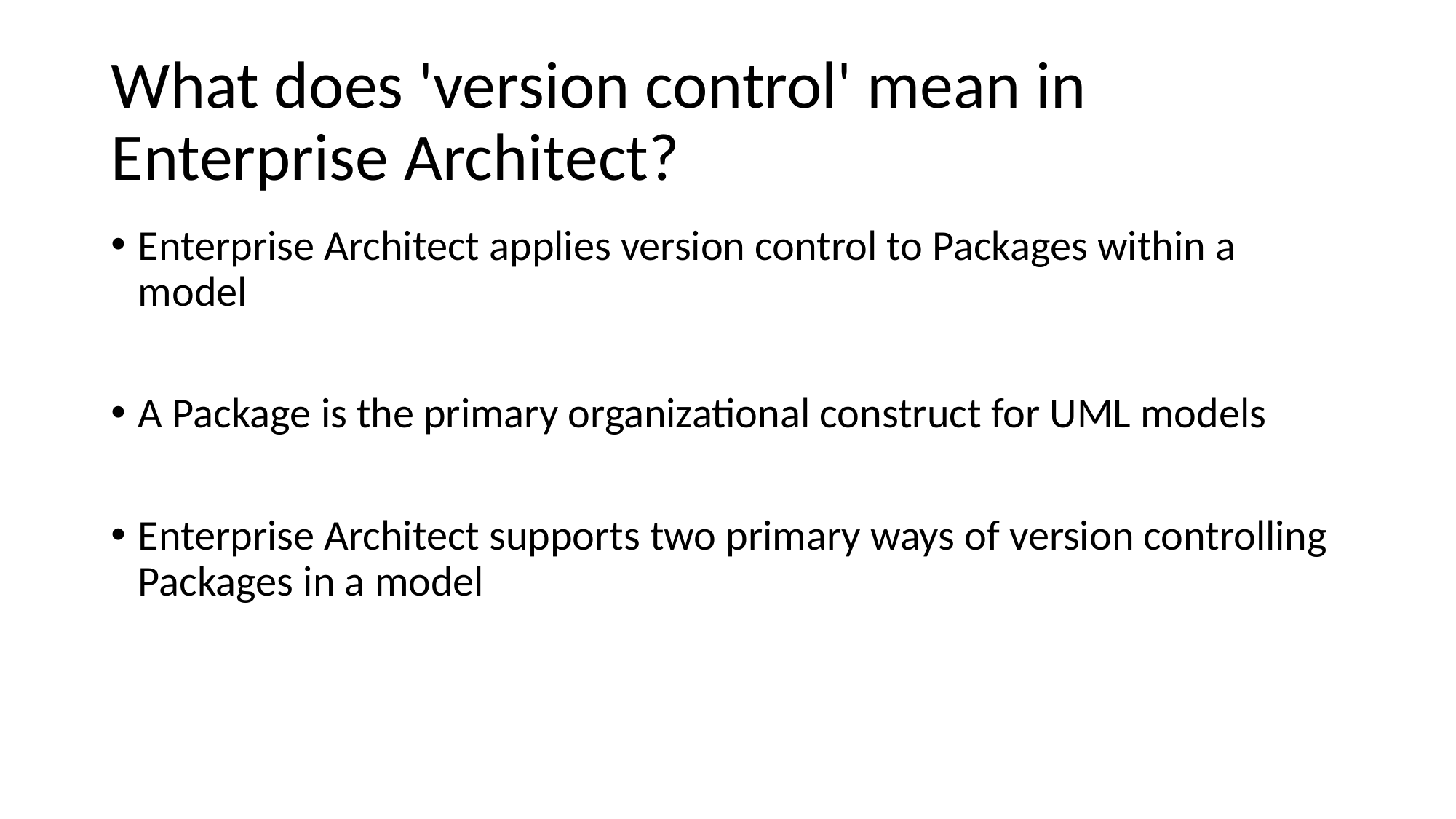

# What does 'version control' mean in Enterprise Architect?
Enterprise Architect applies version control to Packages within a model

A Package is the primary organizational construct for UML models

Enterprise Architect supports two primary ways of version controlling Packages in a model